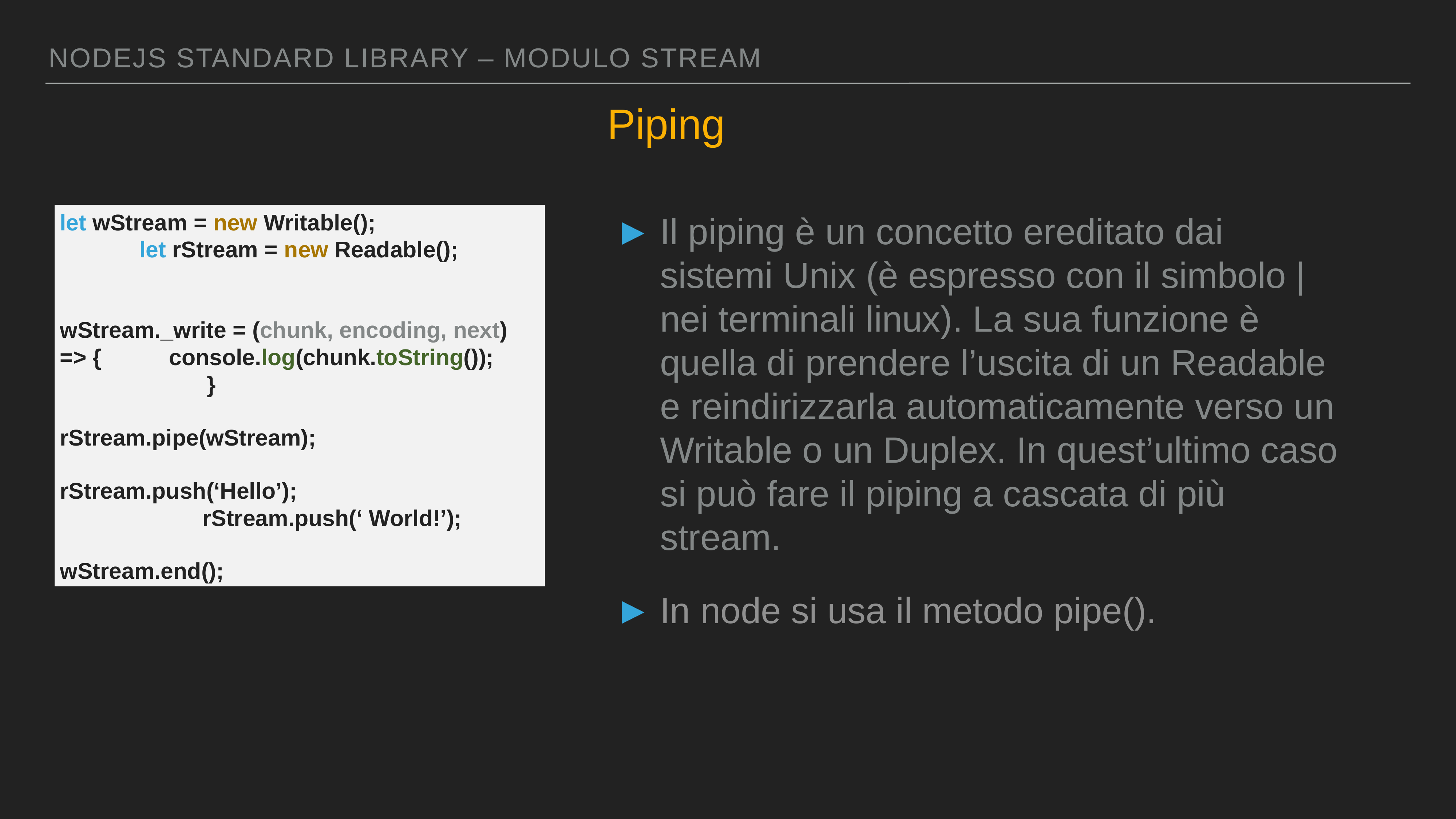

Nodejs standArd library – MODULO STREAM
Piping

let wStream = new Writable(); 				    let rStream = new Readable();
wStream._write = (chunk, encoding, next) => {		console.log(chunk.toString());			      }
rStream.pipe(wStream);
rStream.push(‘Hello’);					              rStream.push(‘ World!’);
wStream.end();
Il piping è un concetto ereditato dai sistemi Unix (è espresso con il simbolo | nei terminali linux). La sua funzione è quella di prendere l’uscita di un Readable e reindirizzarla automaticamente verso un Writable o un Duplex. In quest’ultimo caso si può fare il piping a cascata di più stream.
In node si usa il metodo pipe().